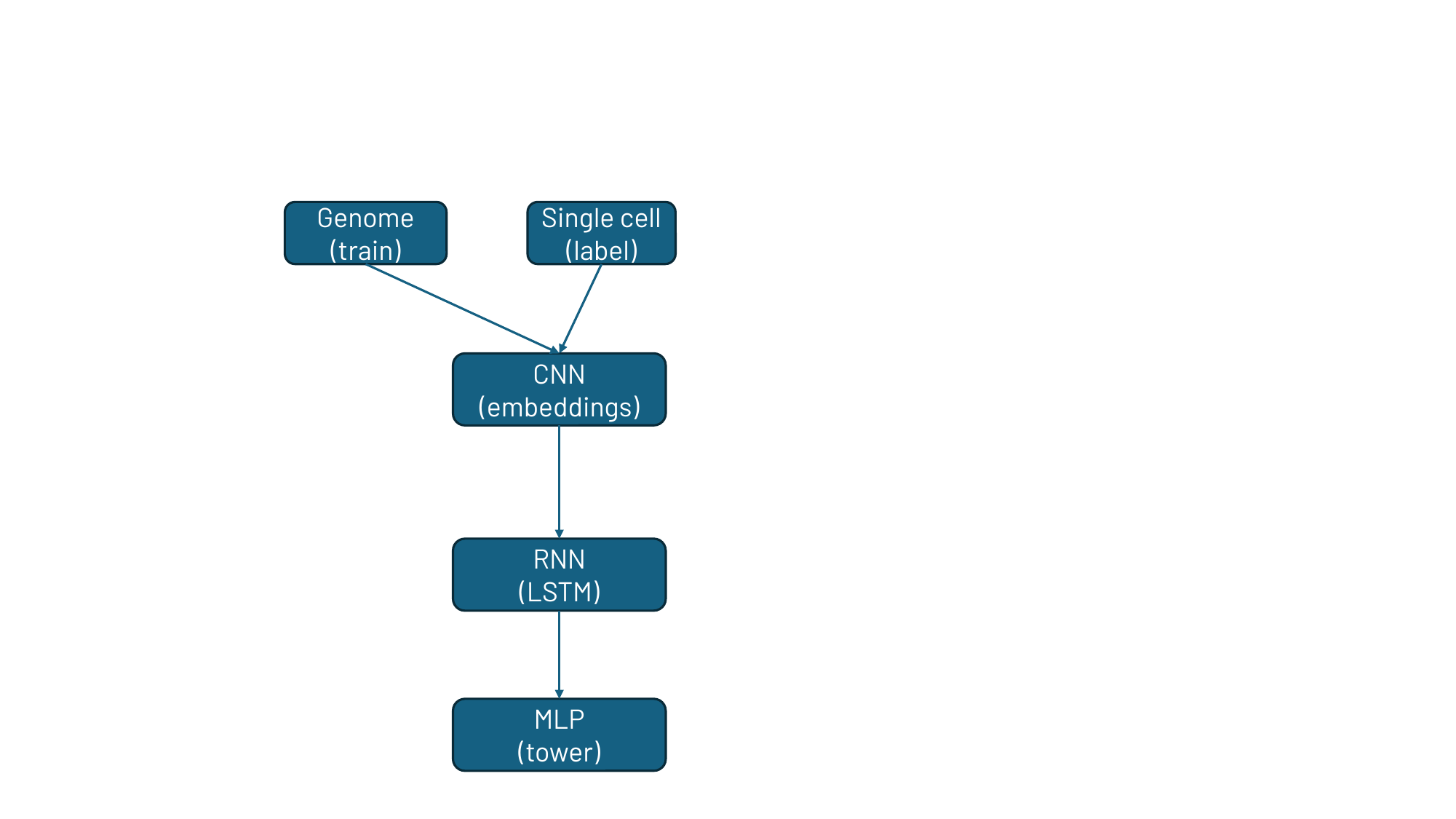

#
Genome
(train)
Single cell
(label)
CNN
(embeddings)
RNN
(LSTM)
MLP
(tower)